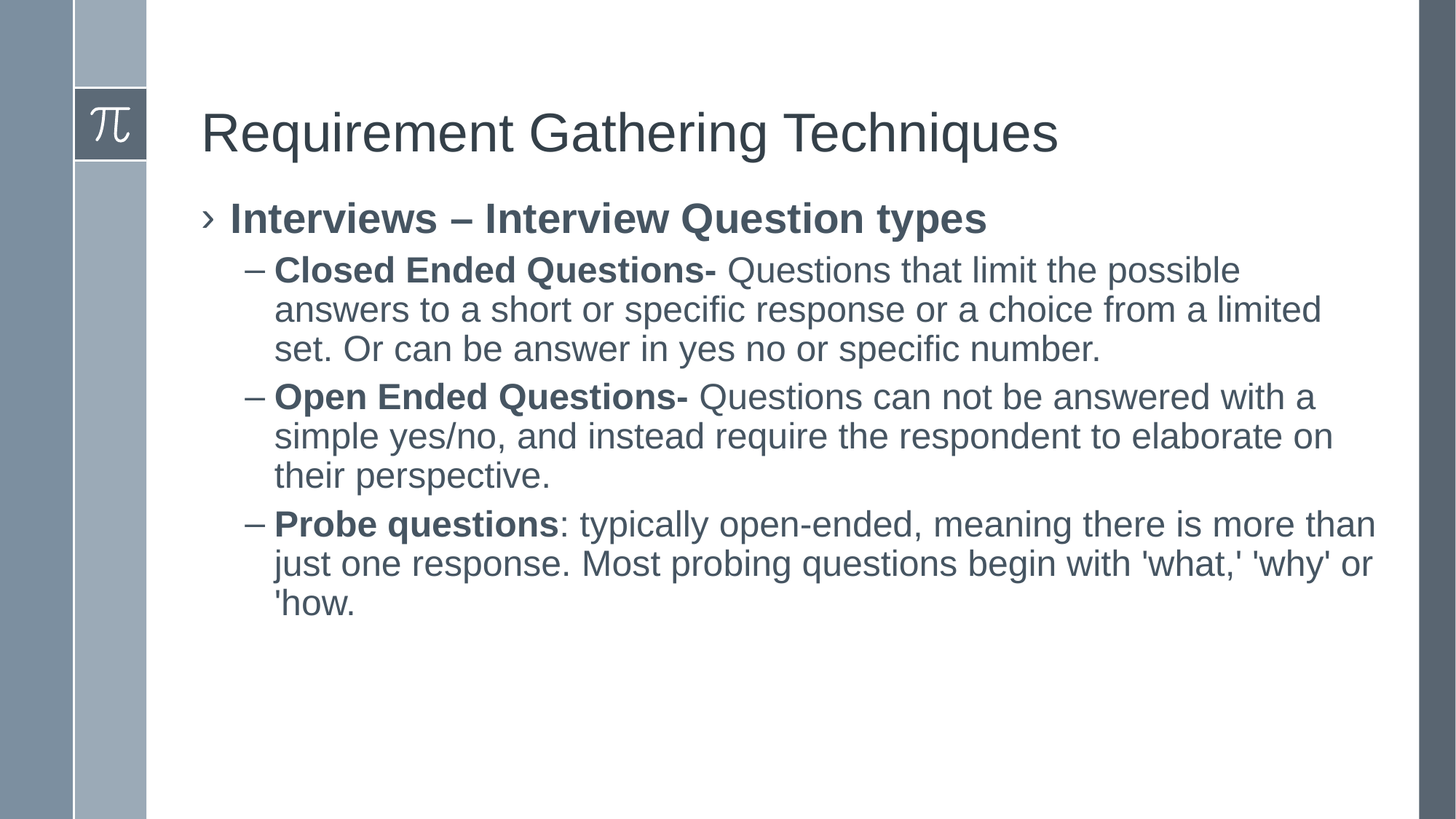

# Requirement Gathering Techniques
Interviews – Interview Question types
Closed Ended Questions- Questions that limit the possible answers to a short or specific response or a choice from a limited set. Or can be answer in yes no or specific number.
Open Ended Questions- Questions can not be answered with a simple yes/no, and instead require the respondent to elaborate on their perspective.
Probe questions: typically open-ended, meaning there is more than just one response. Most probing questions begin with 'what,' 'why' or 'how.